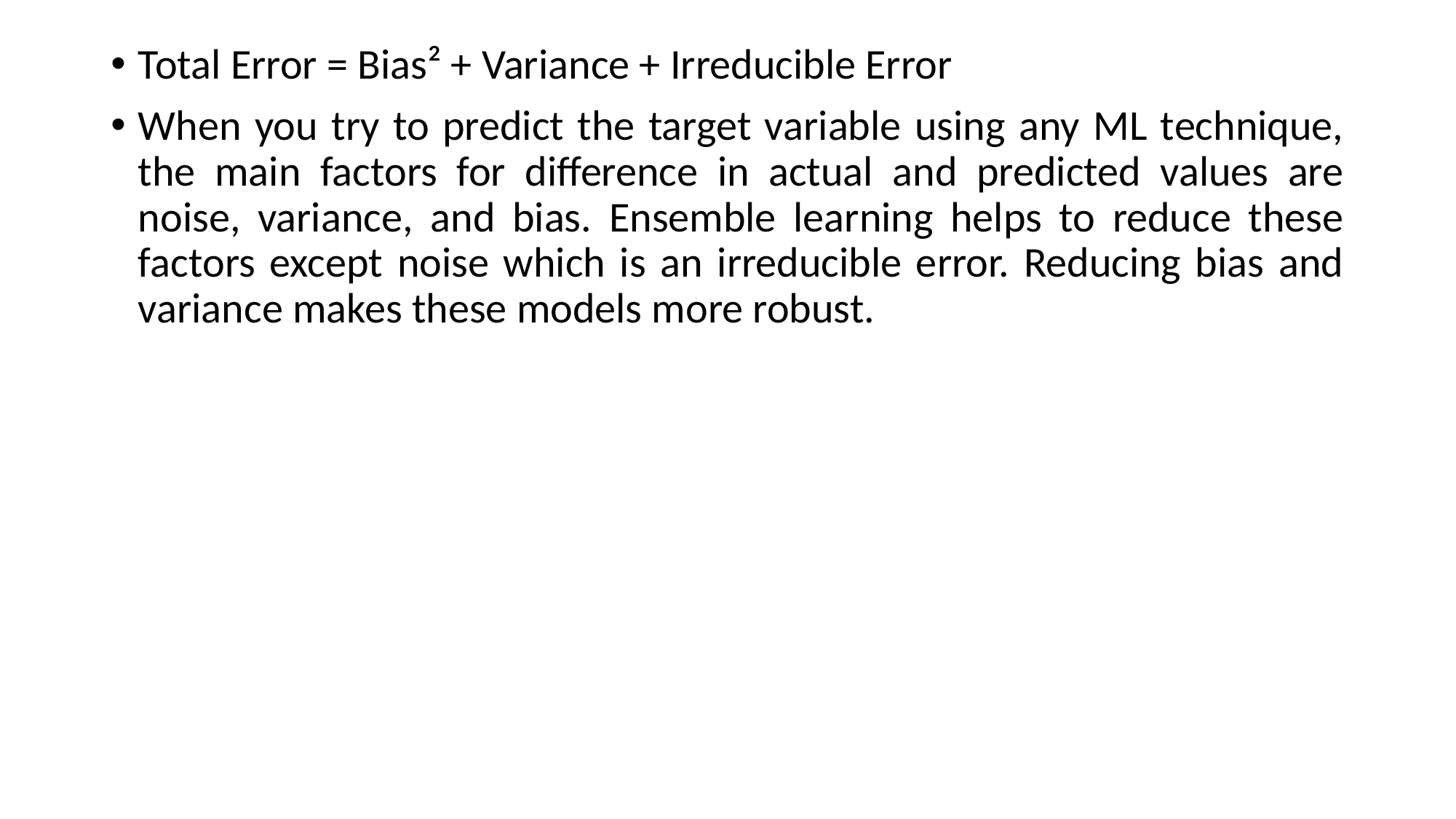

Total Error = Bias² + Variance + Irreducible Error
When you try to predict the target variable using any ML technique, the main factors for difference in actual and predicted values are noise, variance, and bias. Ensemble learning helps to reduce these factors except noise which is an irreducible error. Reducing bias and variance makes these models more robust.